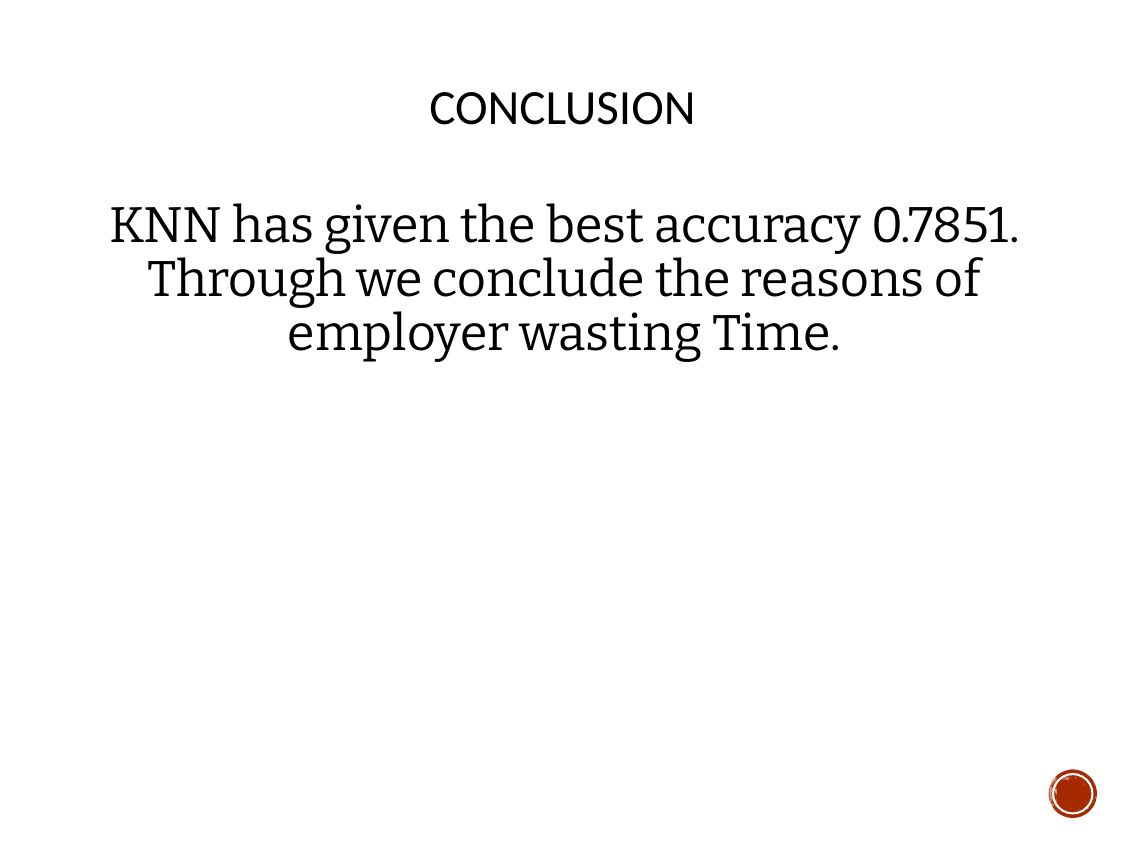

# Conclusion
KNN has given the best accuracy 0.7851. Through we conclude the reasons of employer wasting Time.